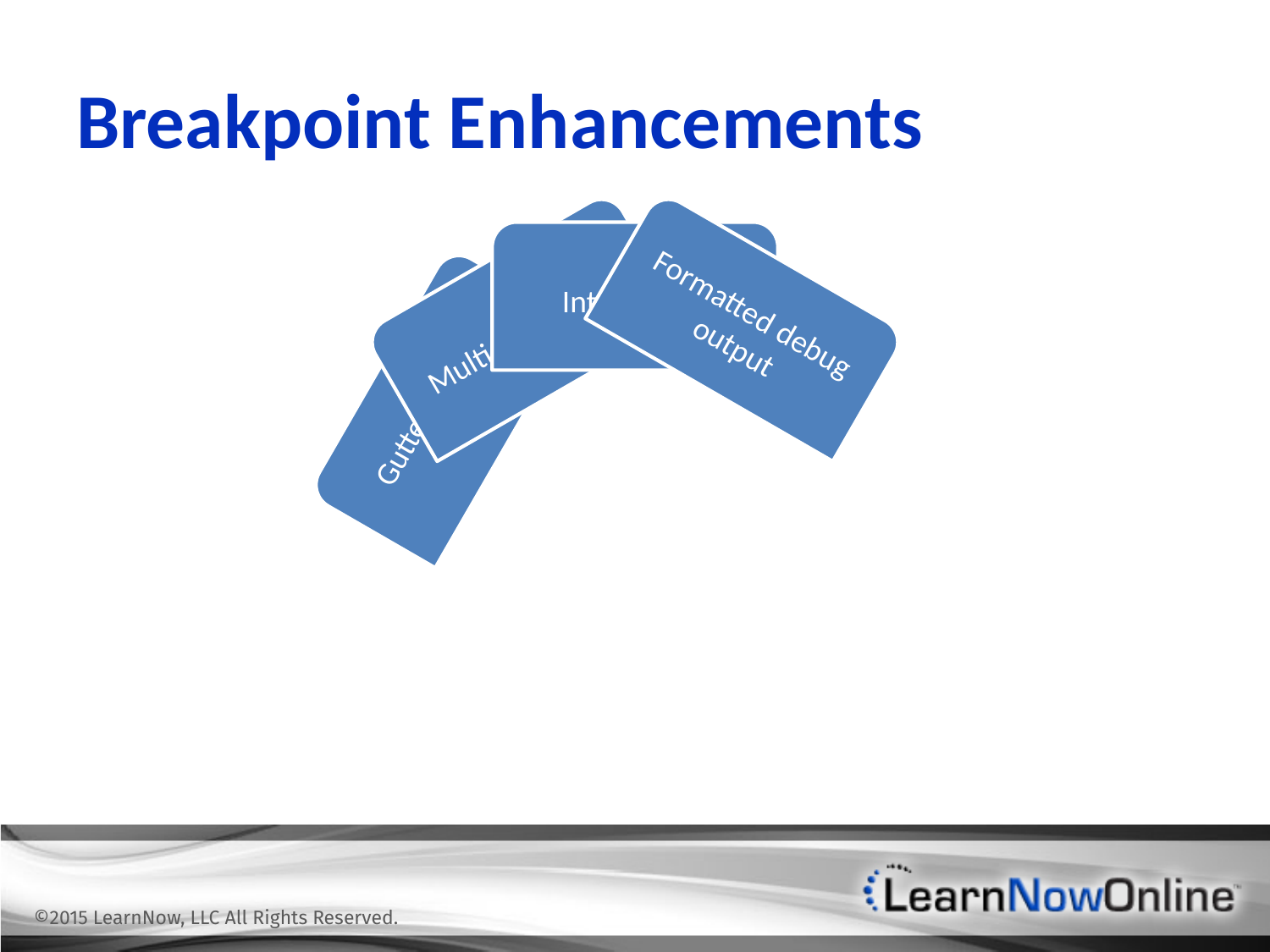

# Breakpoint Enhancements
Intellisense
©2015 LearnNow, LLC All Rights Reserved.